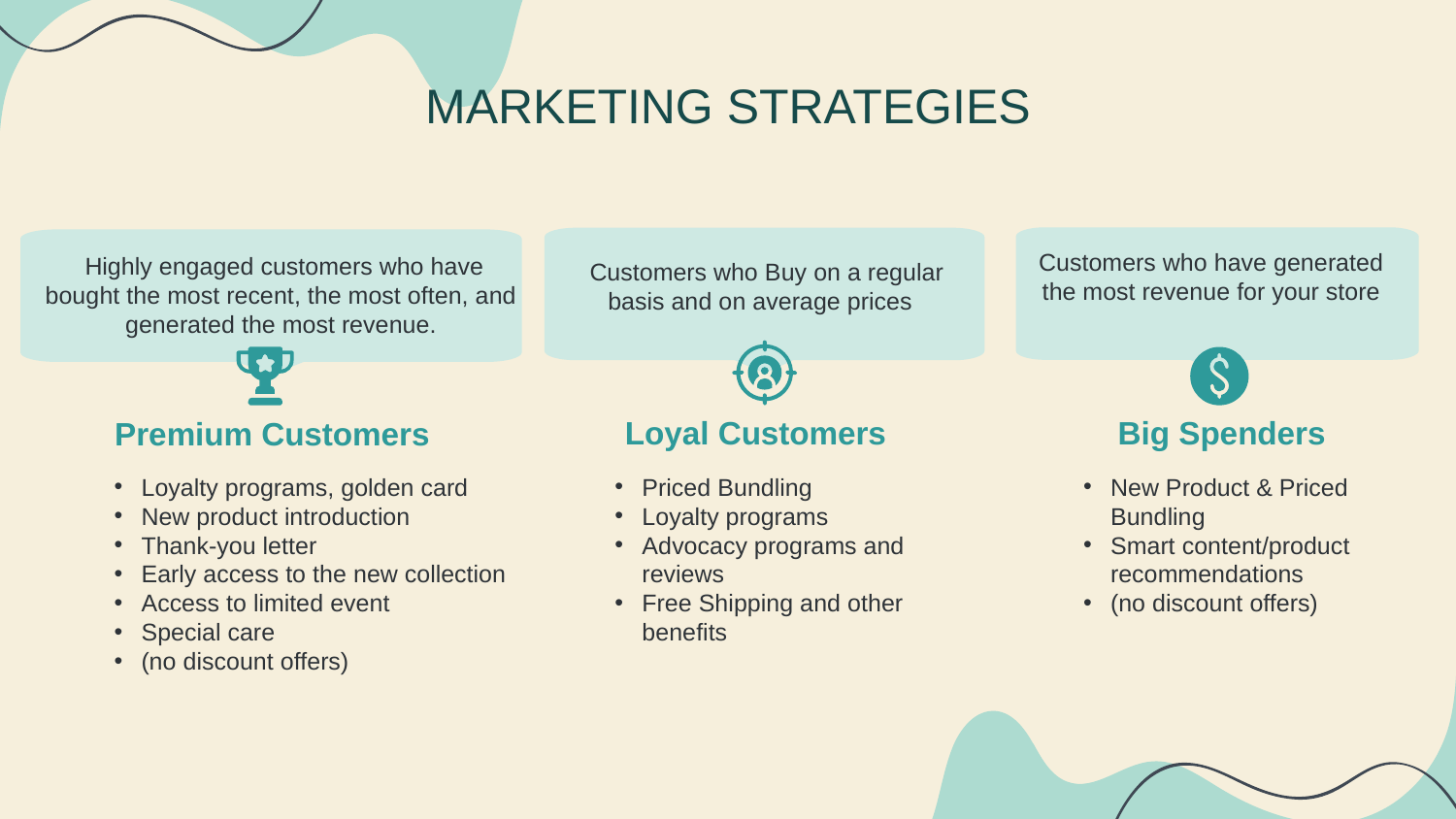

MARKETING STRATEGIES

Customers who have generated the most revenue for your store
 Highly engaged customers who have bought the most recent, the most often, and generated the most revenue.
 Customers who Buy on a regular basis and on average prices

# Premium Customers
Loyal Customers
Big Spenders
Loyalty programs, golden card
New product introduction
Thank-you letter
Early access to the new collection
Access to limited event
Special care
(no discount offers)
Priced Bundling
Loyalty programs
Advocacy programs and reviews
Free Shipping and other benefits
New Product & Priced Bundling
Smart content/product recommendations
(no discount offers)